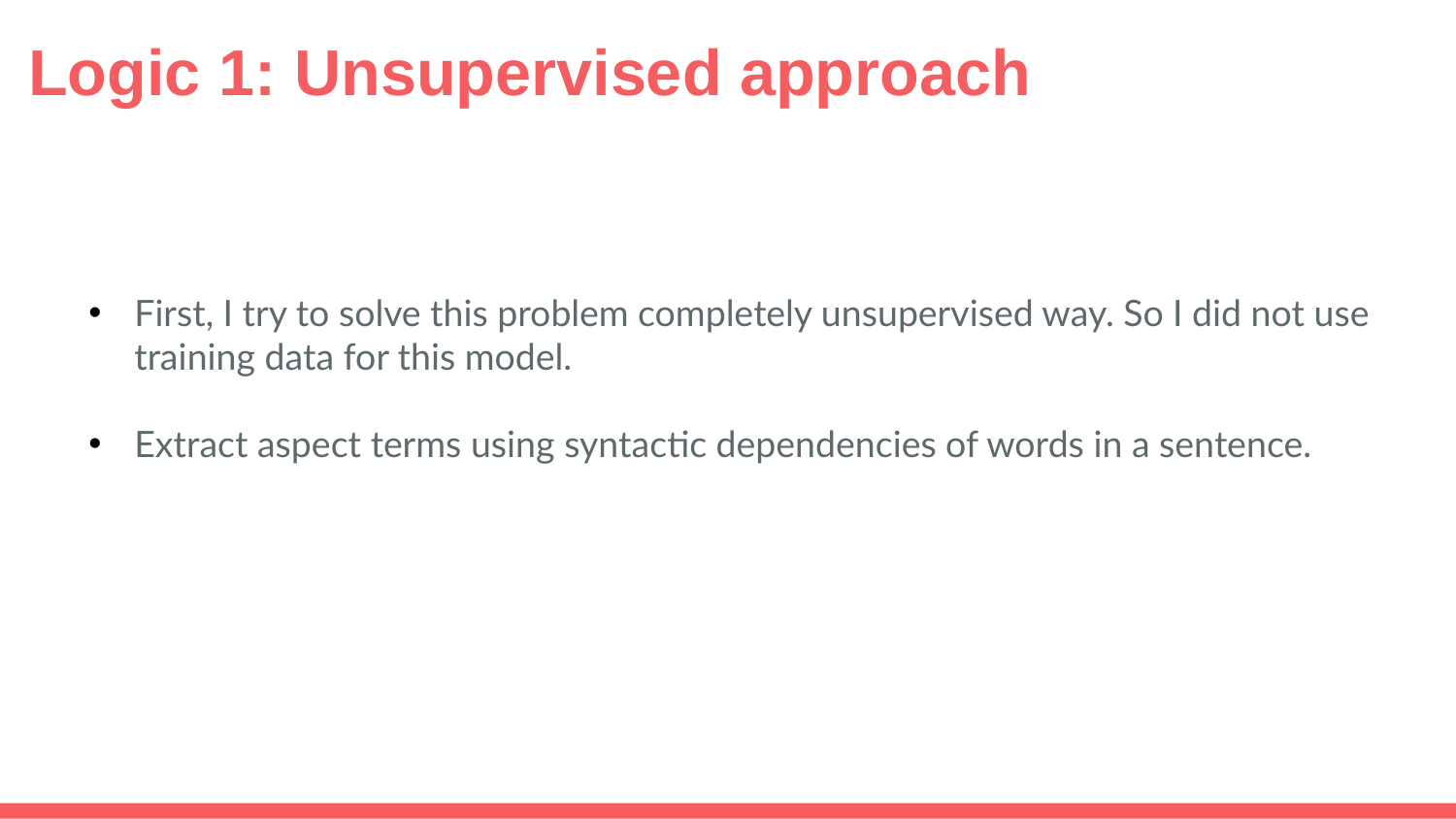

# Logic 1: Unsupervised approach

First, I try to solve this problem completely unsupervised way. So I did not use training data for this model.

Extract aspect terms using syntactic dependencies of words in a sentence.